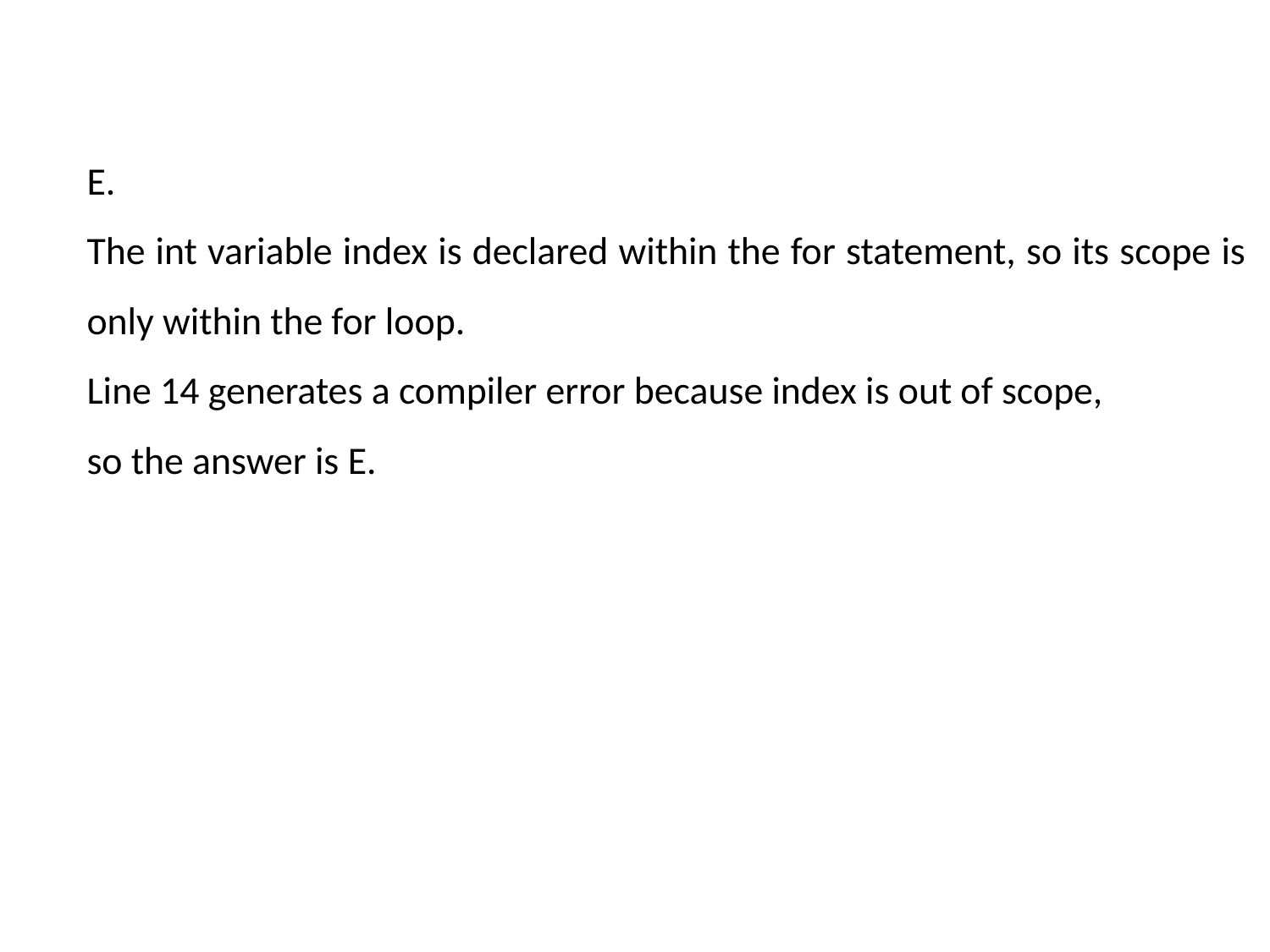

E.
The int variable index is declared within the for statement, so its scope is only within the for loop.
Line 14 generates a compiler error because index is out of scope,
so the answer is E.